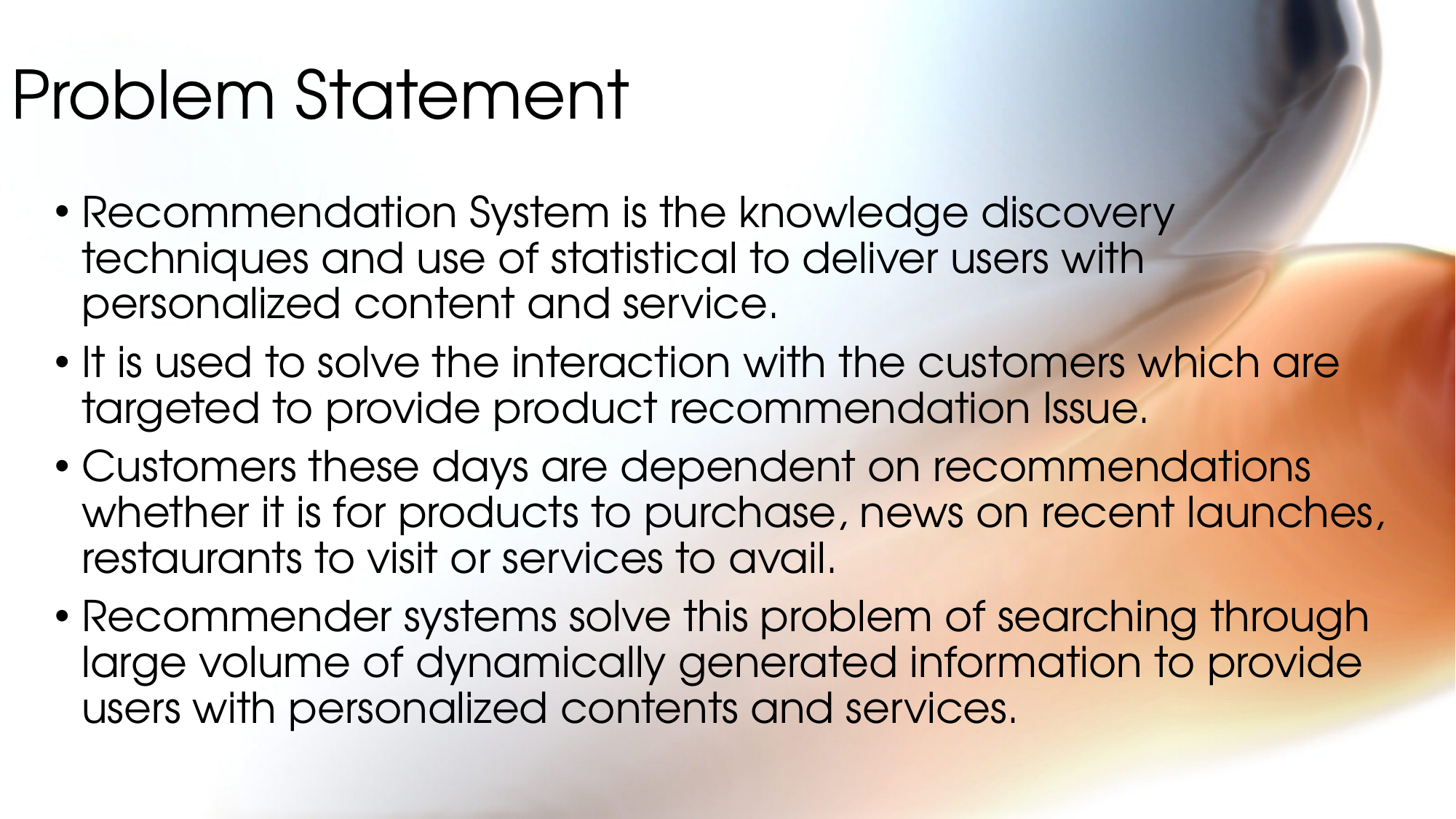

# Problem Statement
Recommendation System is the knowledge discovery techniques and use of statistical to deliver users with personalized content and service.
It is used to solve the interaction with the customers which are targeted to provide product recommendation Issue.
Customers these days are dependent on recommendations whether it is for products to purchase, news on recent launches, restaurants to visit or services to avail.
Recommender systems solve this problem of searching through large volume of dynamically generated information to provide users with personalized contents and services.